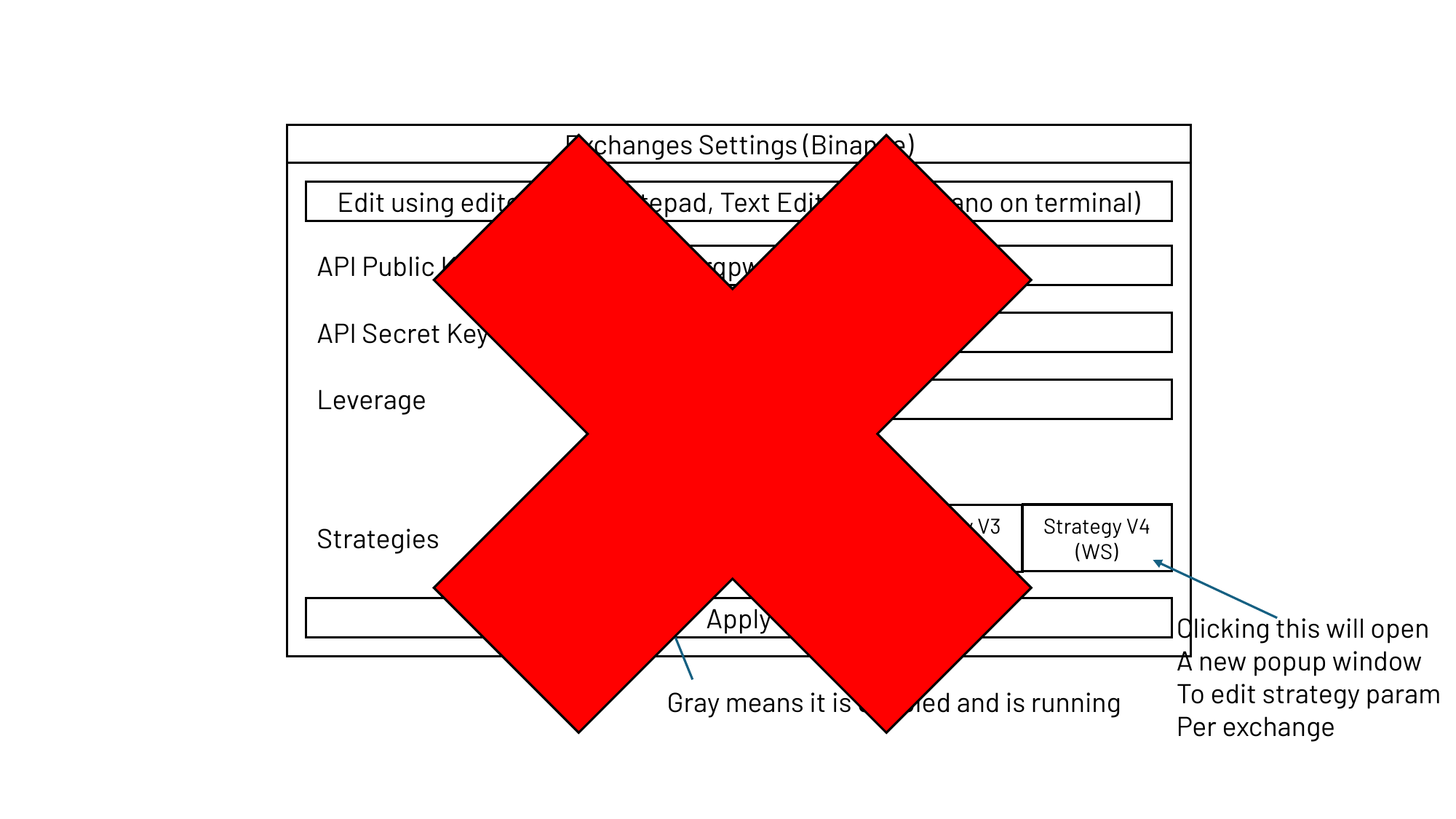

Exchanges Settings (Binance)

Edit using editor (Open notepad, Text Editor, or run nano on terminal)
API Public Key
qwerq984rqpwoeirjpqwoir
API Secret Key
4yh204857htqe9ruheoirjtho35iu
Leverage
1
Strategy V4 (WS)
Strategy V3 (REST)
Strategy V2 (REST)
Strategy V1 (WS)
Strategies
Apply
Clicking this will open
A new popup window
To edit strategy param
Per exchange
Gray means it is enabled and is running